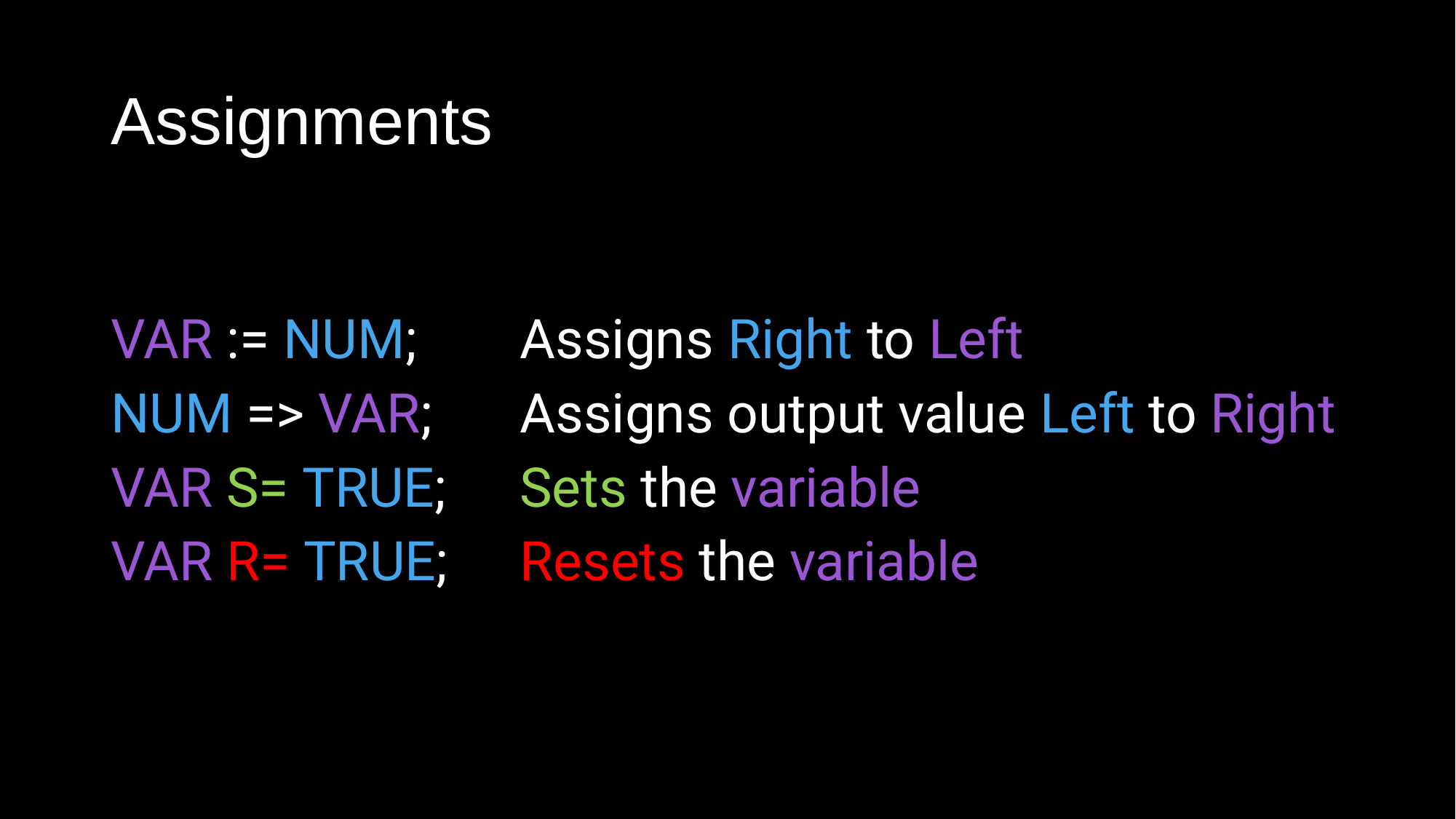

# Assignments
VAR := NUM;
NUM => VAR;
VAR S= TRUE;
VAR R= TRUE;

Assigns Right to Left
Assigns output value Left to Right
Sets the variable
Resets the variable